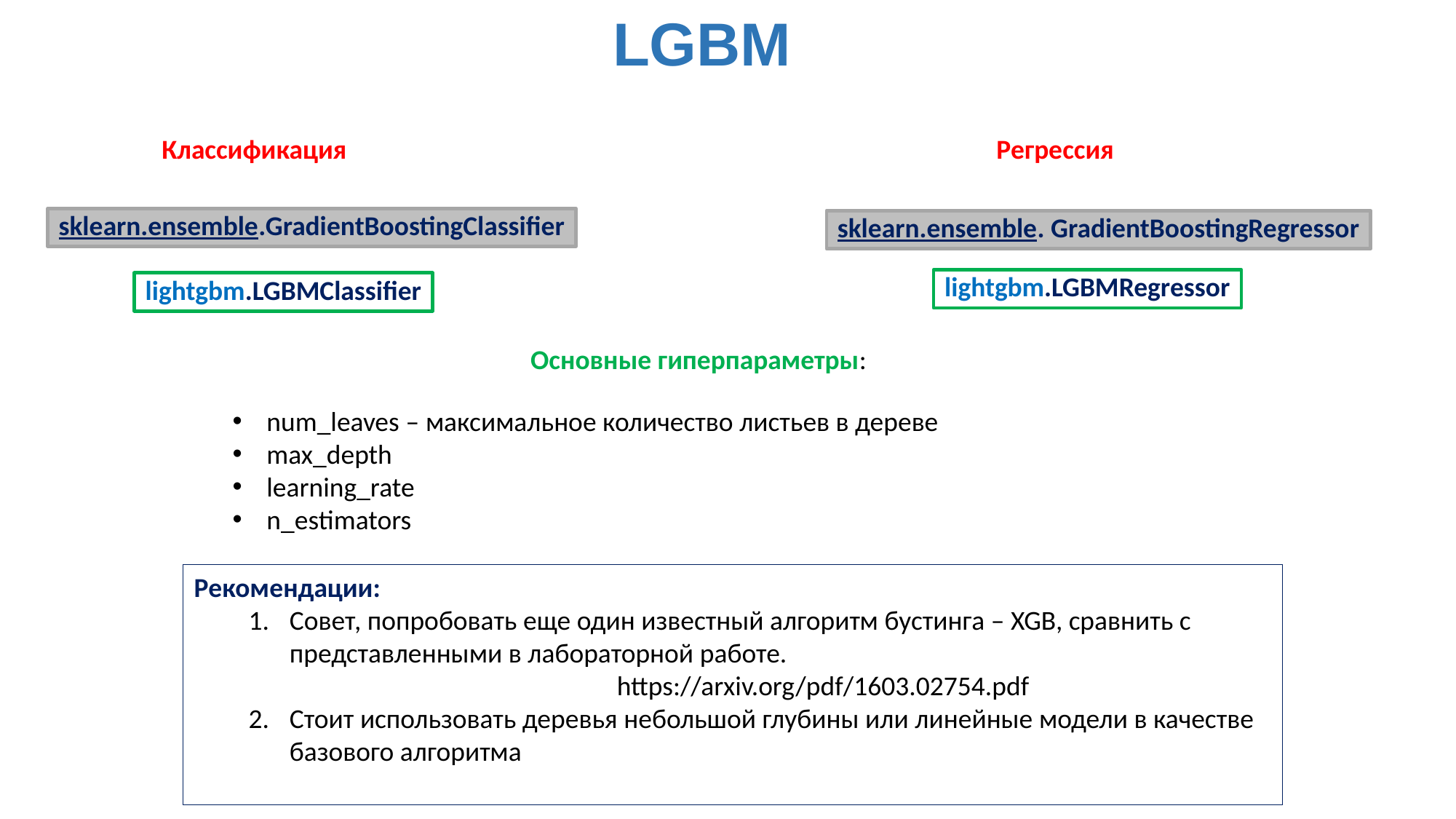

LGBM
Классификация
Регрессия
sklearn.ensemble.GradientBoostingClassifier
sklearn.ensemble. GradientBoostingRegressor
lightgbm.LGBMRegressor
lightgbm.LGBMClassifier
Основные гиперпараметры:
num_leaves – максимальное количество листьев в дереве
max_depth
learning_rate
n_estimators
Рекомендации:
Совет, попробовать еще один известный алгоритм бустинга – XGB, сравнить с представленными в лабораторной работе.
			https://arxiv.org/pdf/1603.02754.pdf
Стоит использовать деревья небольшой глубины или линейные модели в качестве базового алгоритма